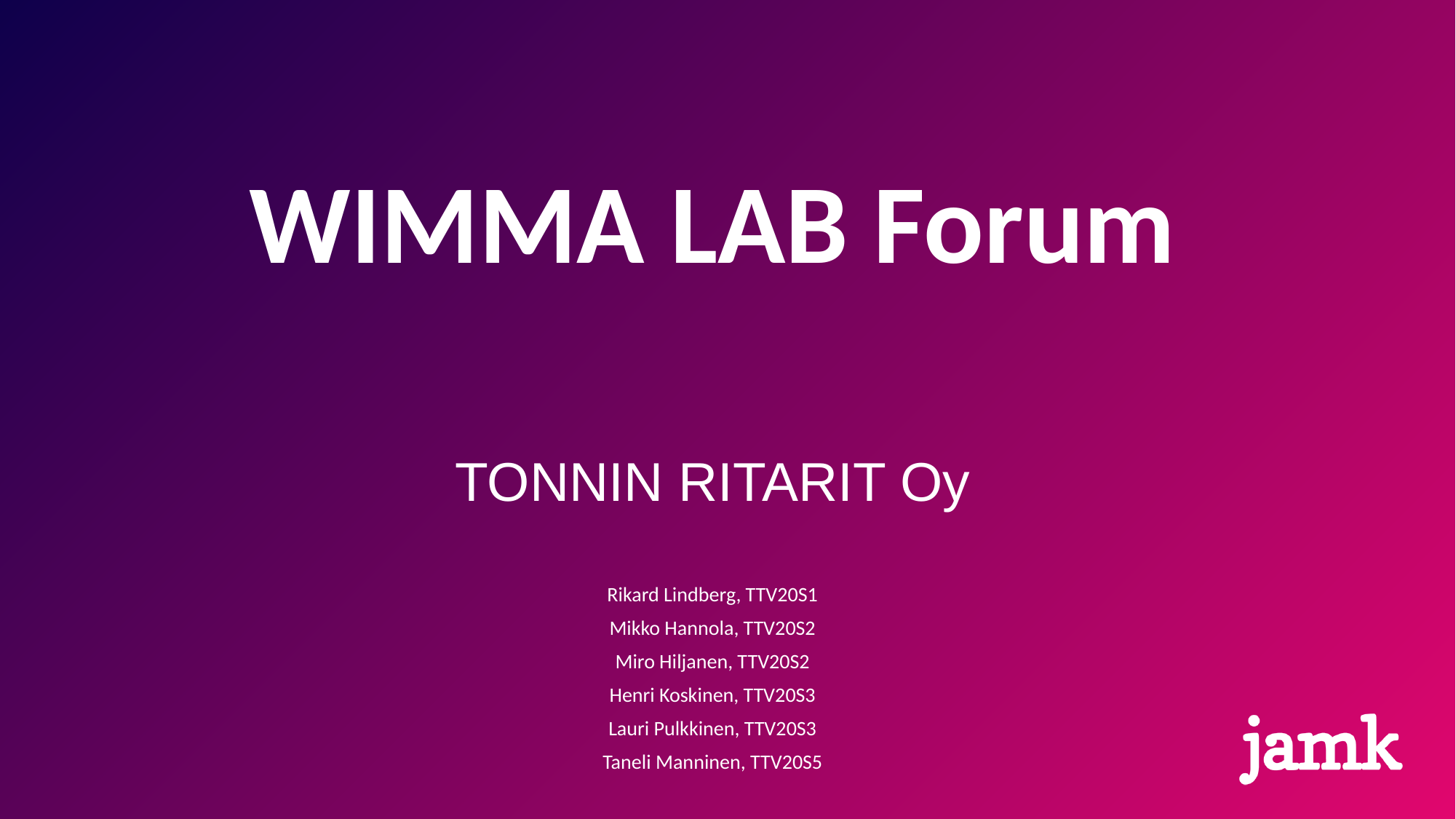

# WIMMA LAB Forum
TONNIN RITARIT Oy
Rikard Lindberg, TTV20S1
Mikko Hannola, TTV20S2
Miro Hiljanen, TTV20S2
Henri Koskinen, TTV20S3
Lauri Pulkkinen, TTV20S3
Taneli Manninen, TTV20S5